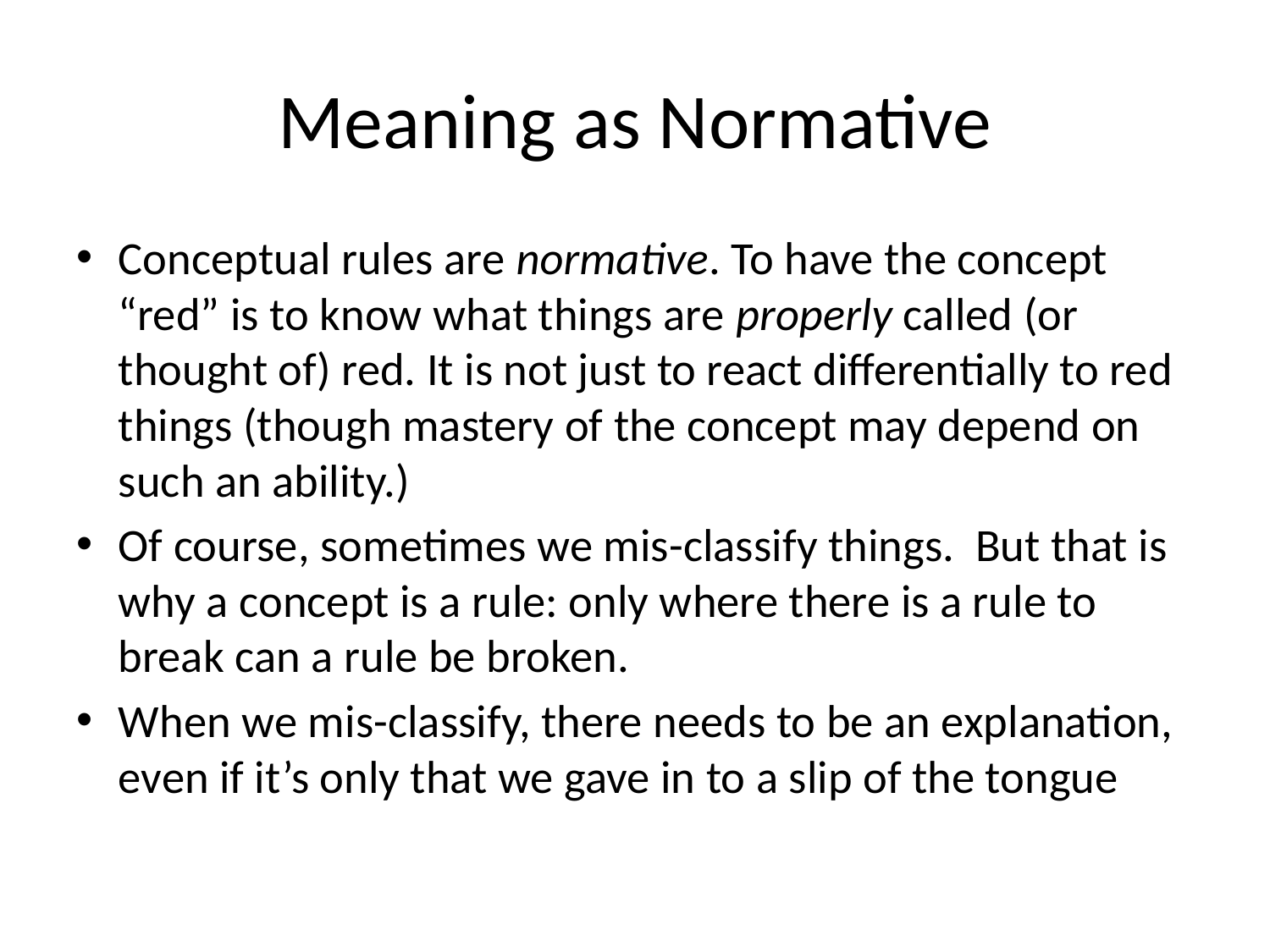

# Meaning as Normative
Conceptual rules are normative. To have the concept “red” is to know what things are properly called (or thought of) red. It is not just to react differentially to red things (though mastery of the concept may depend on such an ability.)
Of course, sometimes we mis-classify things.  But that is why a concept is a rule: only where there is a rule to break can a rule be broken.
When we mis-classify, there needs to be an explanation, even if it’s only that we gave in to a slip of the tongue